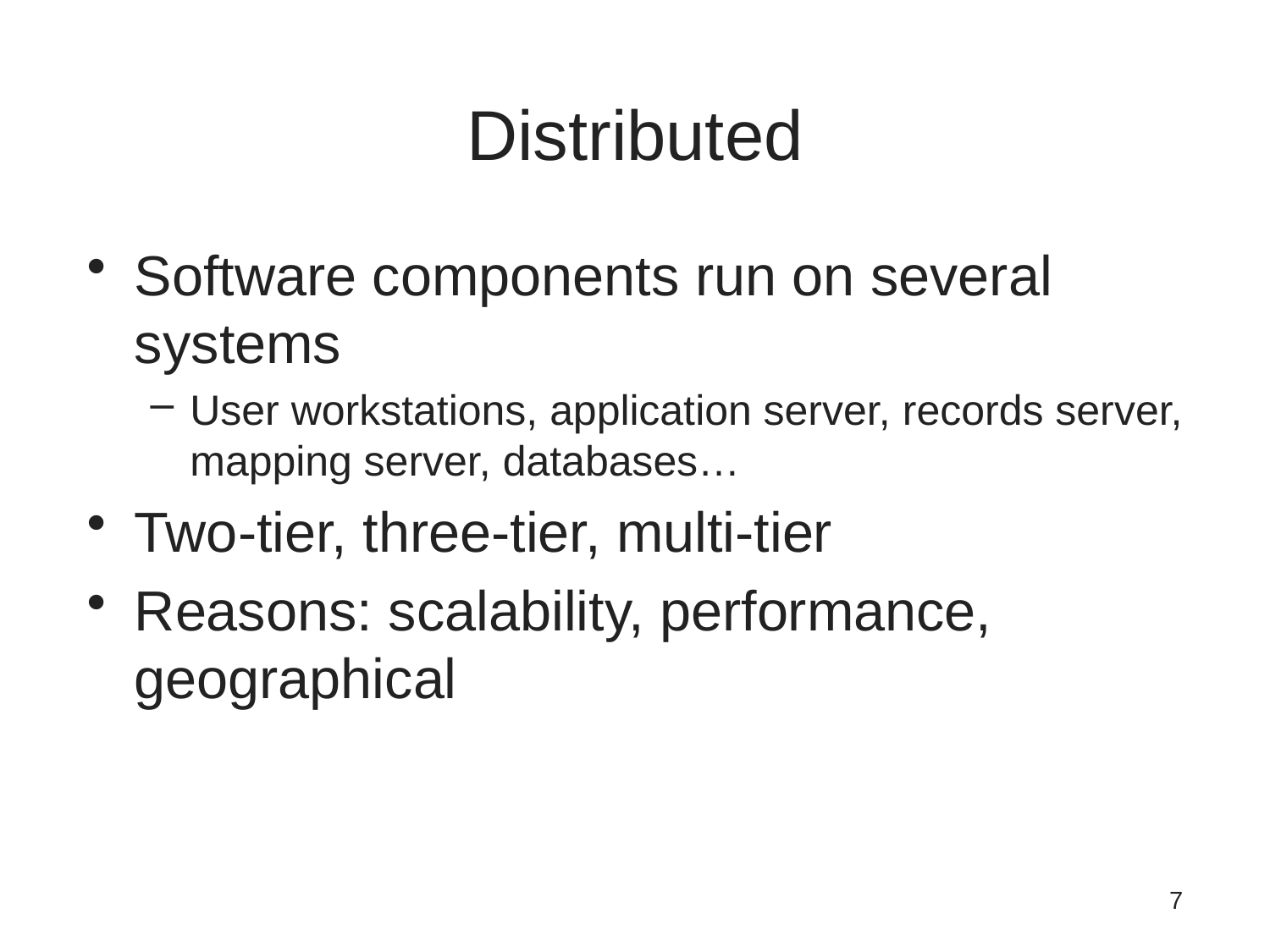

# Distributed
Software components run on several systems
User workstations, application server, records server, mapping server, databases…
Two-tier, three-tier, multi-tier
Reasons: scalability, performance, geographical
7